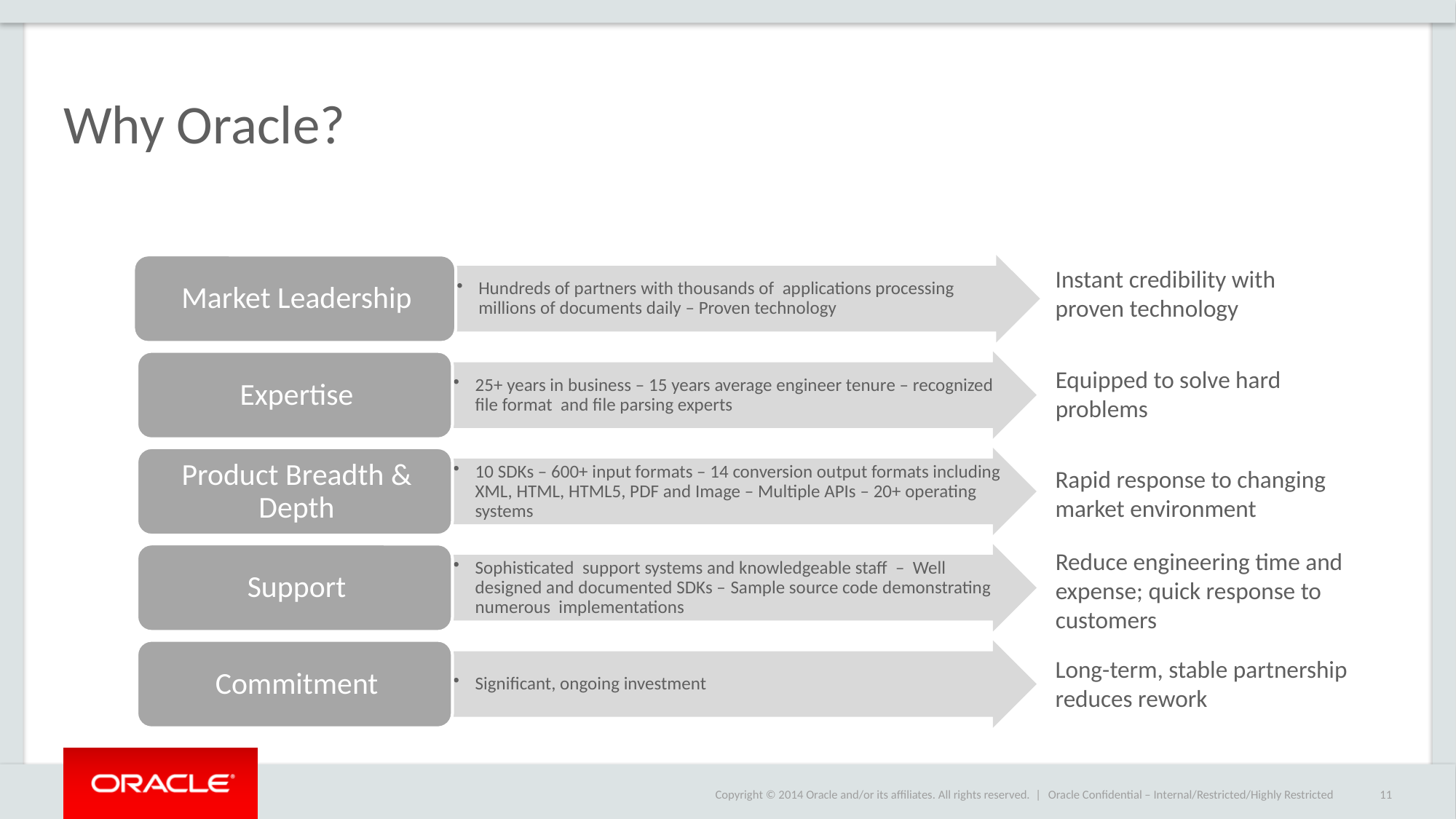

# Why Oracle?
Hundreds of partners with thousands of  applications processing millions of documents daily – Proven technology
Market Leadership
25+ years in business – 15 years average engineer tenure – recognized file format  and file parsing experts
Expertise
10 SDKs – 600+ input formats – 14 conversion output formats including XML, HTML, HTML5, PDF and Image – Multiple APIs – 20+ operating systems
Product Breadth & Depth
Sophisticated  support systems and knowledgeable staff  –  Well designed and documented SDKs – Sample source code demonstrating  numerous  implementations
Support
Significant, ongoing investment
Commitment
Instant credibility with proven technology
Equipped to solve hard problems
Rapid response to changing market environment
Reduce engineering time and expense; quick response to customers
Long-term, stable partnership reduces rework
Oracle Confidential – Internal/Restricted/Highly Restricted
11